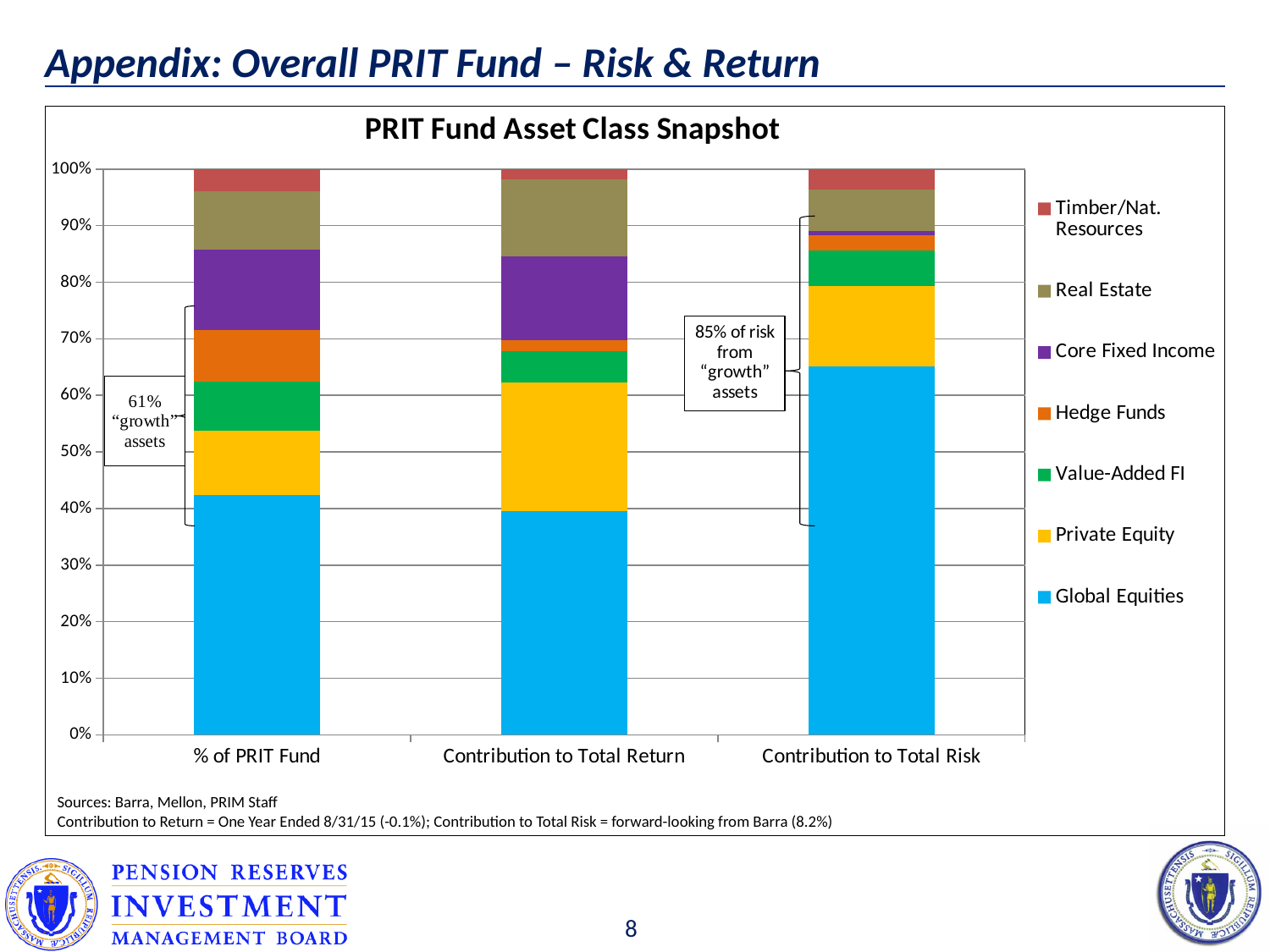

# Appendix: Overall PRIT Fund – Risk & Return

### Chart: PRIT Fund Asset Class Snapshot

| Category | Global Equities | Private Equity | Value-Added FI | Hedge Funds | Core Fixed Income | Real Estate | Timber/Nat. Resources |
|---|---|---|---|---|---|---|---|
| % of PRIT Fund | 0.419 | 0.113 | 0.085 | 0.091 | 0.14 | 0.103 | 0.038 |
| Contribution to Total Return | -0.028 | 0.0162 | -0.0039 | 0.0014 | 0.010499999999999999 | 0.0096 | -0.0013 |
| Contribution to Total Risk | 0.0541 | 0.0118 | 0.0052 | 0.0022 | -0.0006 | 0.0061 | 0.003 |
Sources: Barra, Mellon, PRIM Staff
Contribution to Return = One Year Ended 8/31/15 (-0.1%); Contribution to Total Risk = forward-looking from Barra (8.2%)